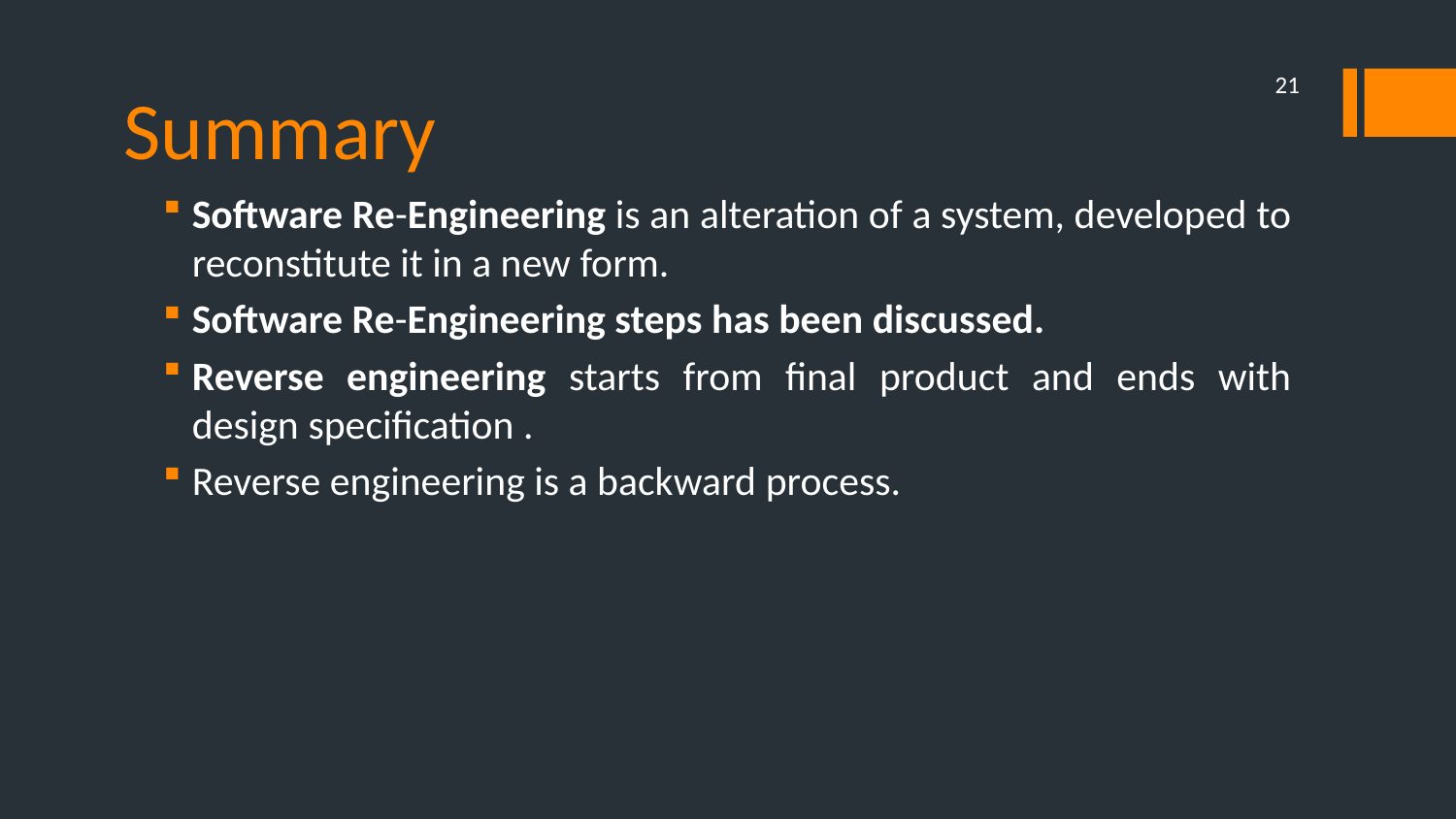

# Summary
21
Software Re-Engineering is an alteration of a system, developed to reconstitute it in a new form.
Software Re-Engineering steps has been discussed.
Reverse engineering starts from final product and ends with design specification .
Reverse engineering is a backward process.